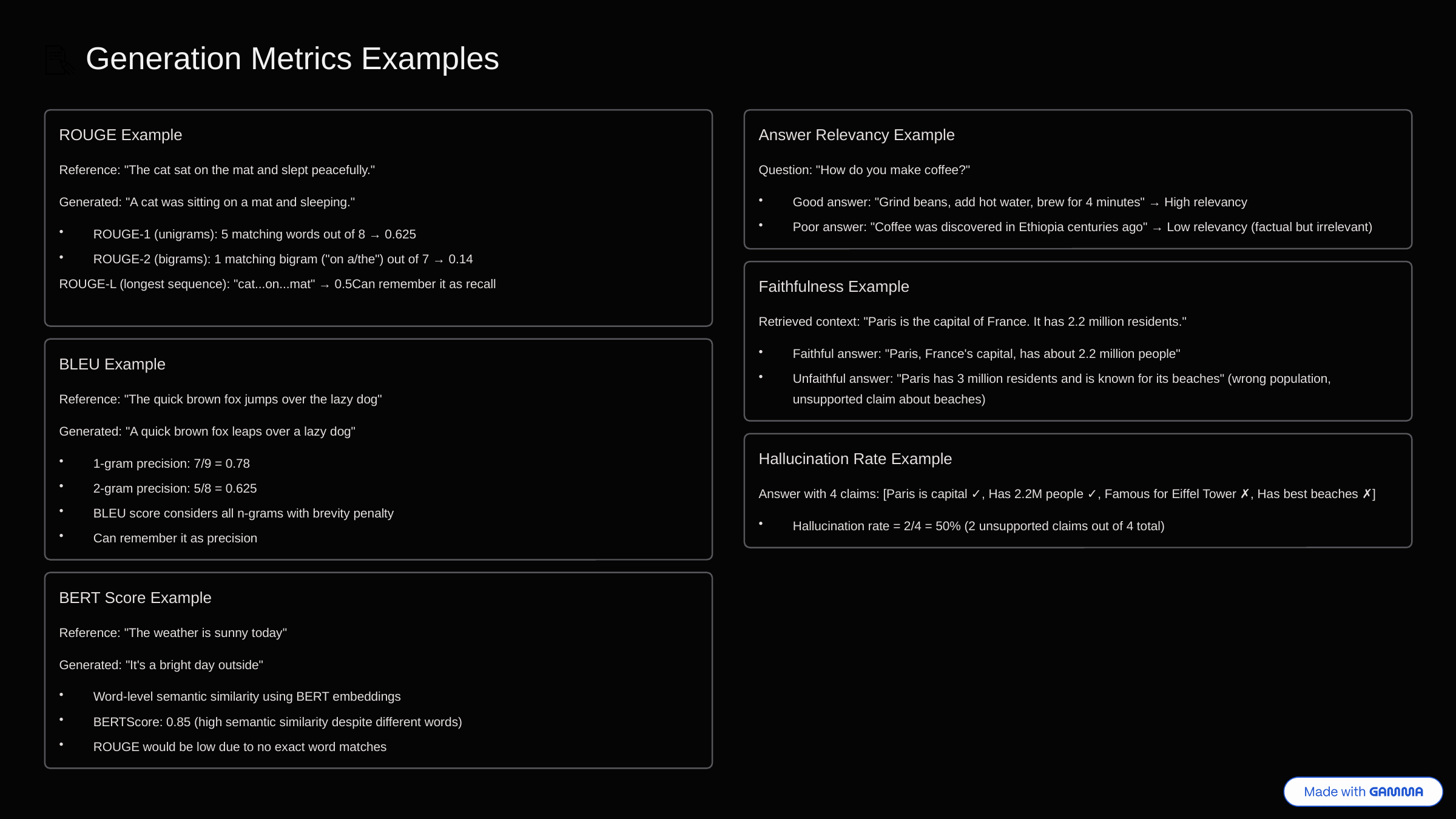

📝 Generation Metrics Examples

ROUGE Example
Answer Relevancy Example
Reference: "The cat sat on the mat and slept peacefully."
Question: "How do you make coffee?"
Generated: "A cat was sitting on a mat and sleeping."
Good answer: "Grind beans, add hot water, brew for 4 minutes" → High relevancy
Poor answer: "Coffee was discovered in Ethiopia centuries ago" → Low relevancy (factual but irrelevant)
ROUGE-1 (unigrams): 5 matching words out of 8 → 0.625
ROUGE-2 (bigrams): 1 matching bigram ("on a/the") out of 7 → 0.14

ROUGE-L (longest sequence): "cat...on...mat" → 0.5Can remember it as recall
Faithfulness Example
Retrieved context: "Paris is the capital of France. It has 2.2 million residents."

Faithful answer: "Paris, France's capital, has about 2.2 million people"
BLEU Example
Unfaithful answer: "Paris has 3 million residents and is known for its beaches" (wrong population, unsupported claim about beaches)
Reference: "The quick brown fox jumps over the lazy dog"
Generated: "A quick brown fox leaps over a lazy dog"

Hallucination Rate Example
1-gram precision: 7/9 = 0.78
2-gram precision: 5/8 = 0.625
Answer with 4 claims: [Paris is capital ✓, Has 2.2M people ✓, Famous for Eiffel Tower ✗, Has best beaches ✗]
BLEU score considers all n-grams with brevity penalty
Hallucination rate = 2/4 = 50% (2 unsupported claims out of 4 total)
Can remember it as precision

BERT Score Example
Reference: "The weather is sunny today"
Generated: "It's a bright day outside"
Word-level semantic similarity using BERT embeddings
BERTScore: 0.85 (high semantic similarity despite different words)
ROUGE would be low due to no exact word matches